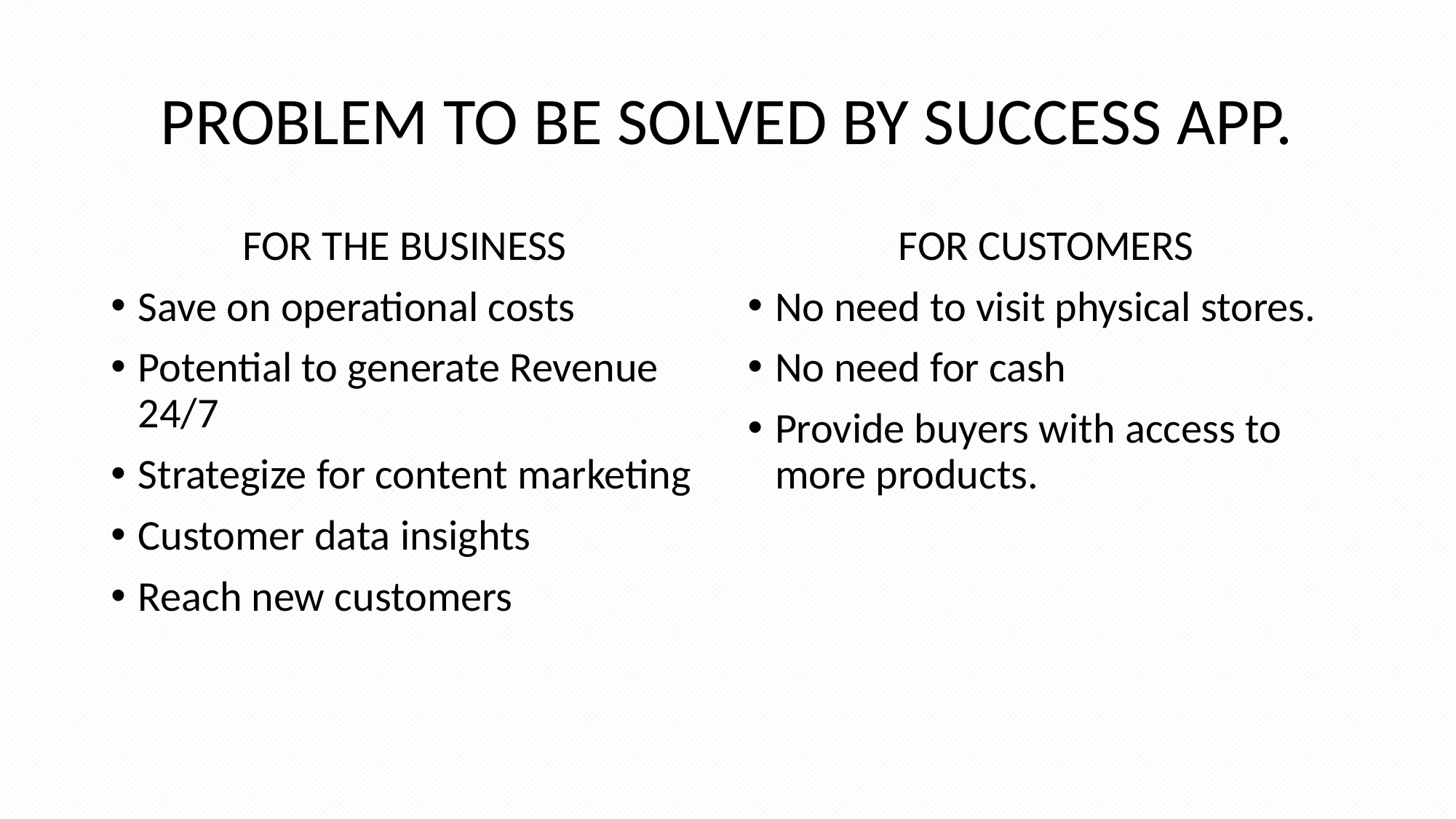

# PROBLEM TO BE SOLVED BY SUCCESS APP.
FOR THE BUSINESS
Save on operational costs
Potential to generate Revenue 24/7
Strategize for content marketing
Customer data insights
Reach new customers

FOR CUSTOMERS
No need to visit physical stores.
No need for cash
Provide buyers with access to more products.